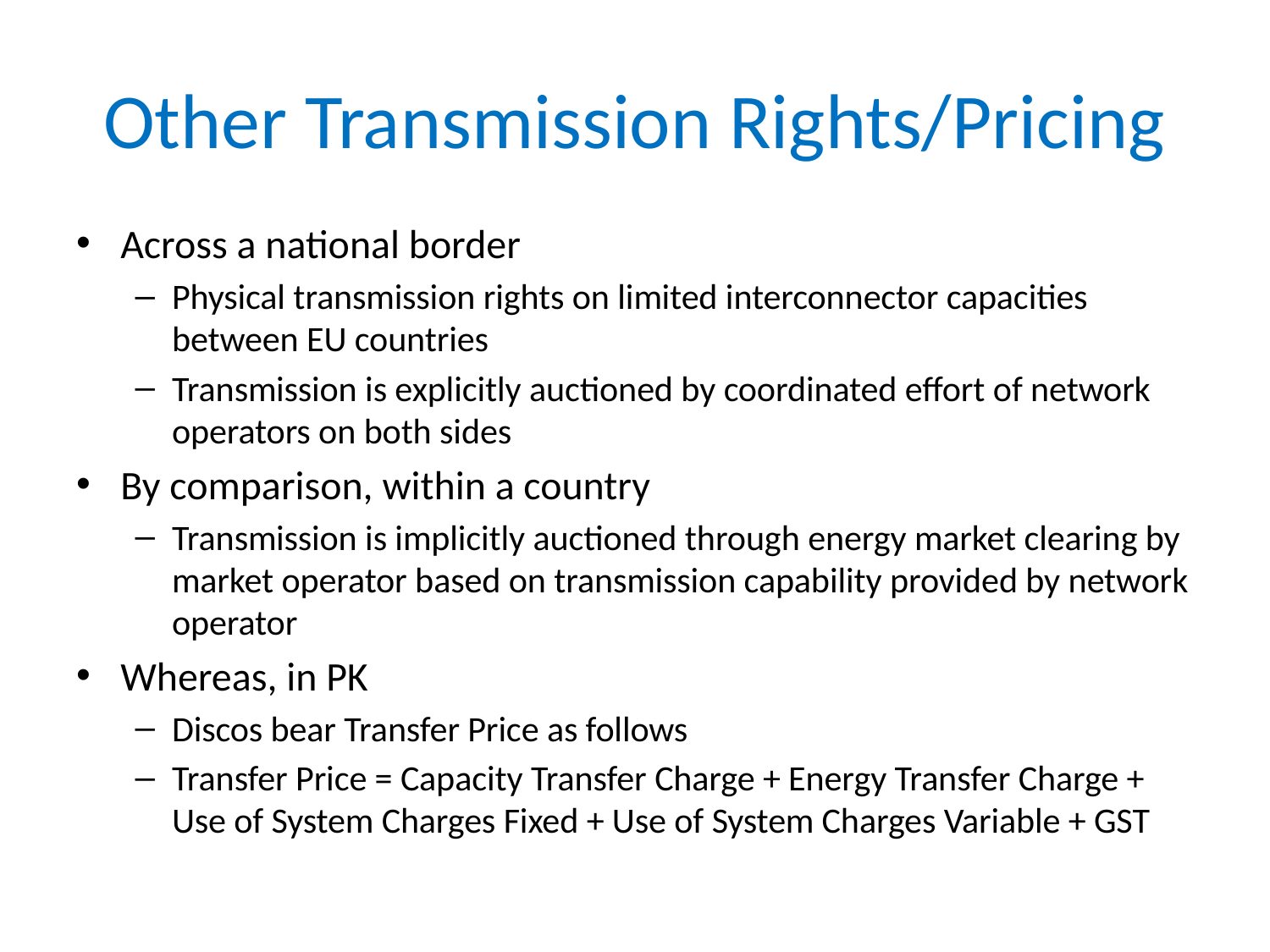

# Other Transmission Rights/Pricing
Across a national border
Physical transmission rights on limited interconnector capacities between EU countries
Transmission is explicitly auctioned by coordinated effort of network operators on both sides
By comparison, within a country
Transmission is implicitly auctioned through energy market clearing by market operator based on transmission capability provided by network operator
Whereas, in PK
Discos bear Transfer Price as follows
Transfer Price = Capacity Transfer Charge + Energy Transfer Charge + Use of System Charges Fixed + Use of System Charges Variable + GST